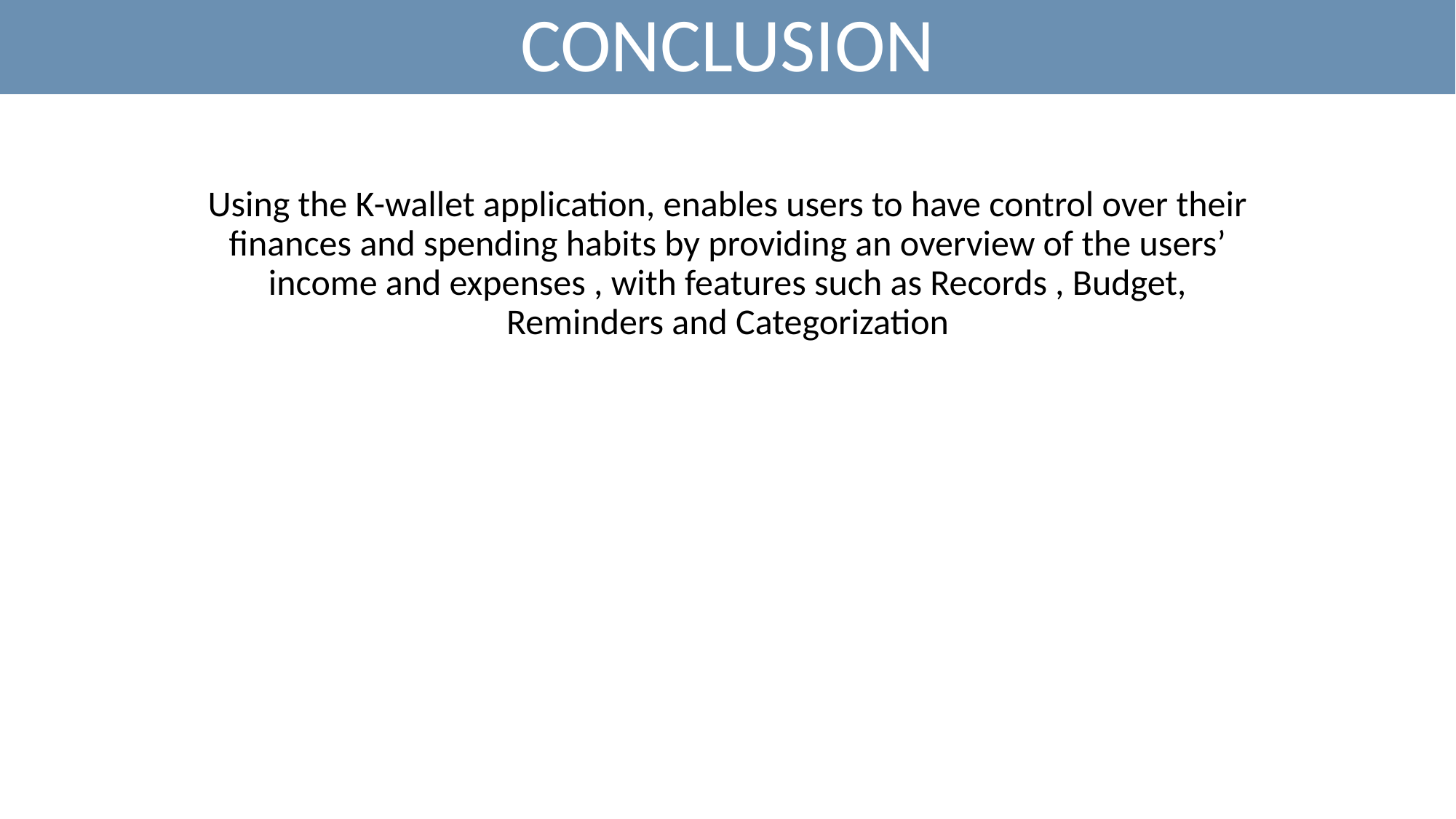

# CONCLUSION
Using the K-wallet application, enables users to have control over their finances and spending habits by providing an overview of the users’ income and expenses , with features such as Records , Budget, Reminders and Categorization